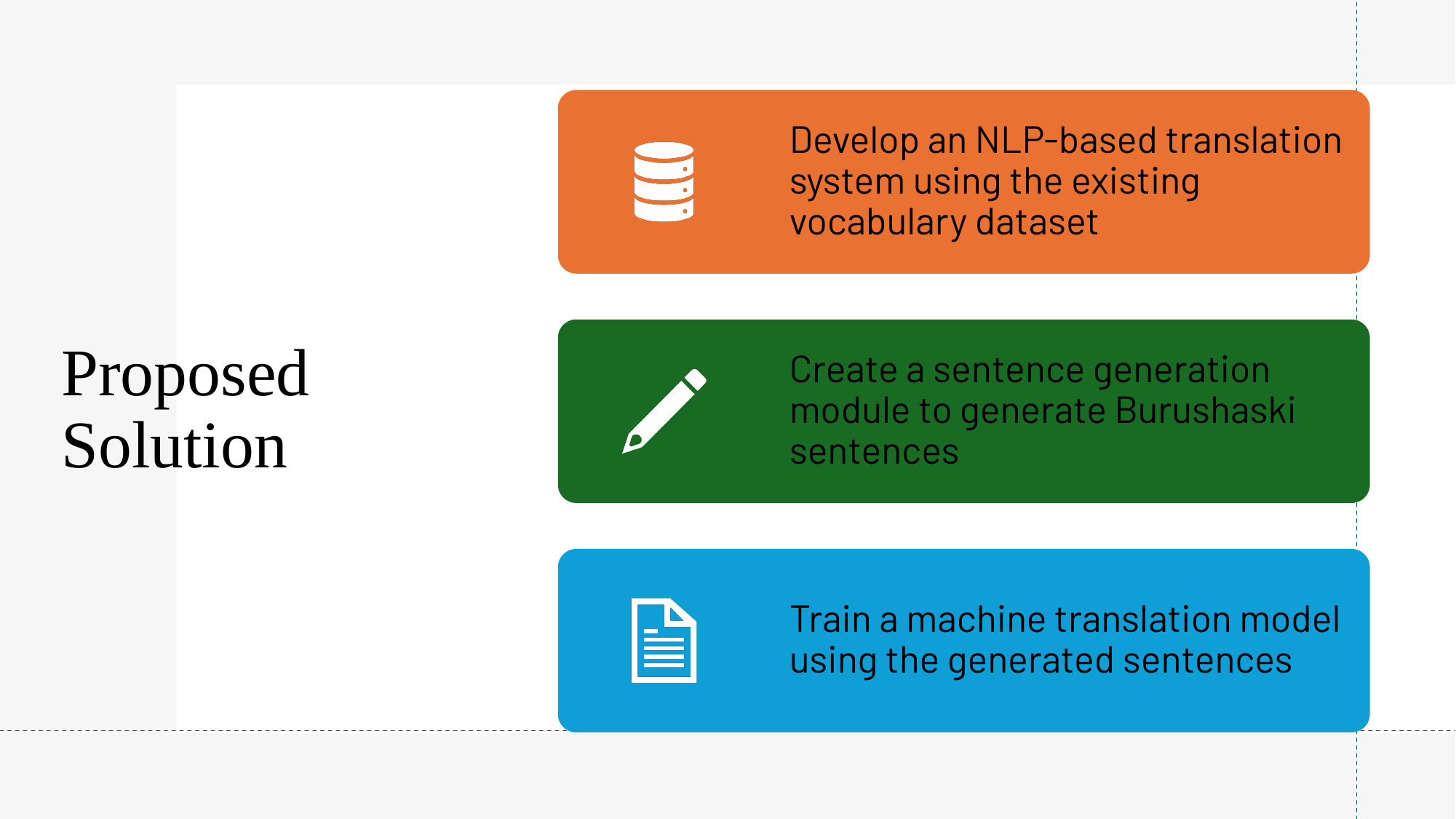

Develop an NLP-based translation system using the existing vocabulary dataset
Create a sentence generation module to generate Burushaski sentences
Train a machine translation model using the generated sentences
# Proposed Solution